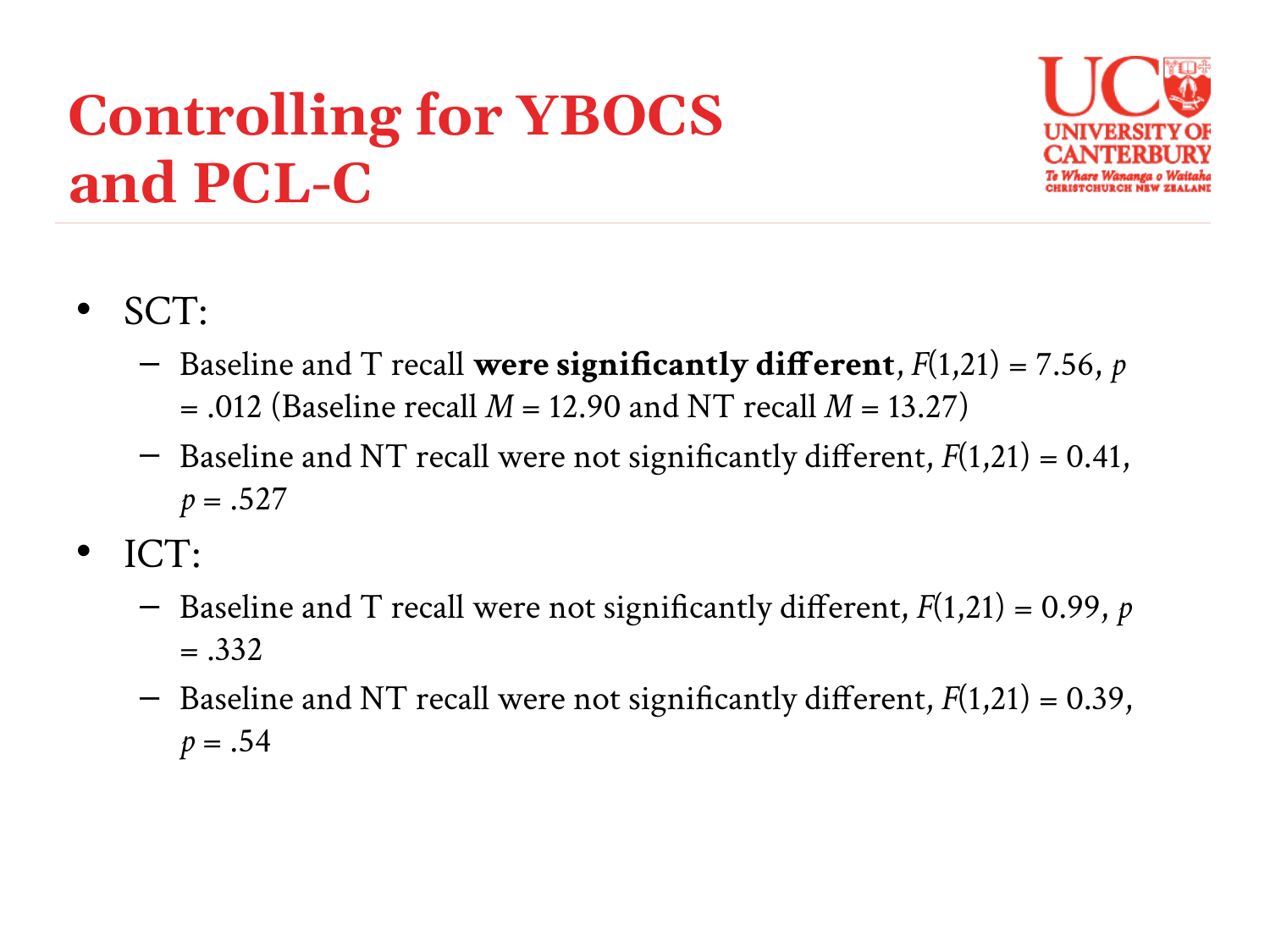

# Controlling for YBOCS and PCL-C
SCT:
Baseline and T recall were significantly different, F(1,21) = 7.56, p = .012 (Baseline recall M = 12.90 and NT recall M = 13.27)
Baseline and NT recall were not significantly different, F(1,21) = 0.41, p = .527
ICT:
Baseline and T recall were not significantly different, F(1,21) = 0.99, p = .332
Baseline and NT recall were not significantly different, F(1,21) = 0.39, p = .54